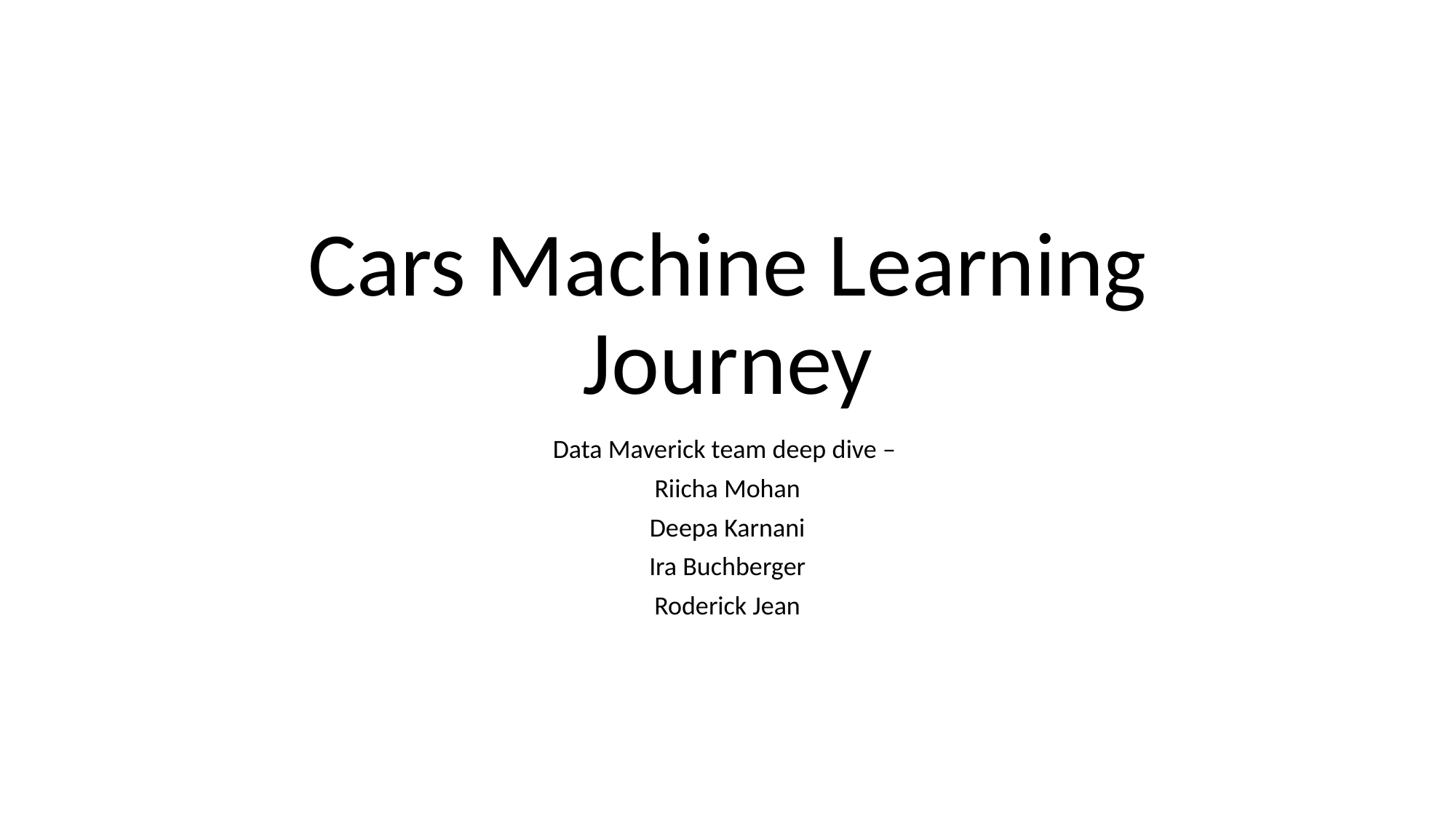

# Cars Machine Learning Journey
Data Maverick team deep dive –
Riicha Mohan
Deepa Karnani
Ira Buchberger
Roderick Jean